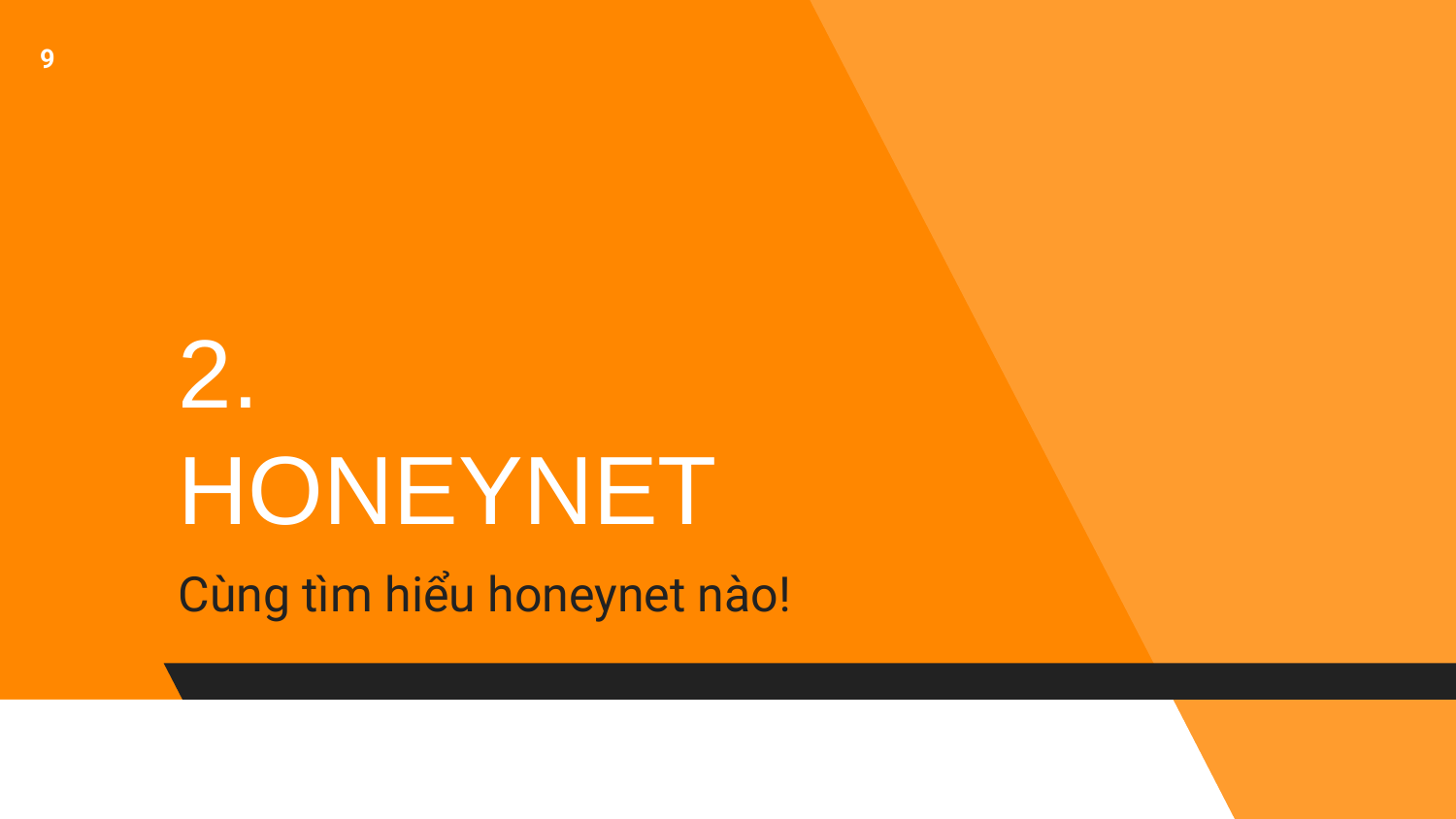

9
# 2.
HONEYNET
Cùng tìm hiểu honeynet nào!